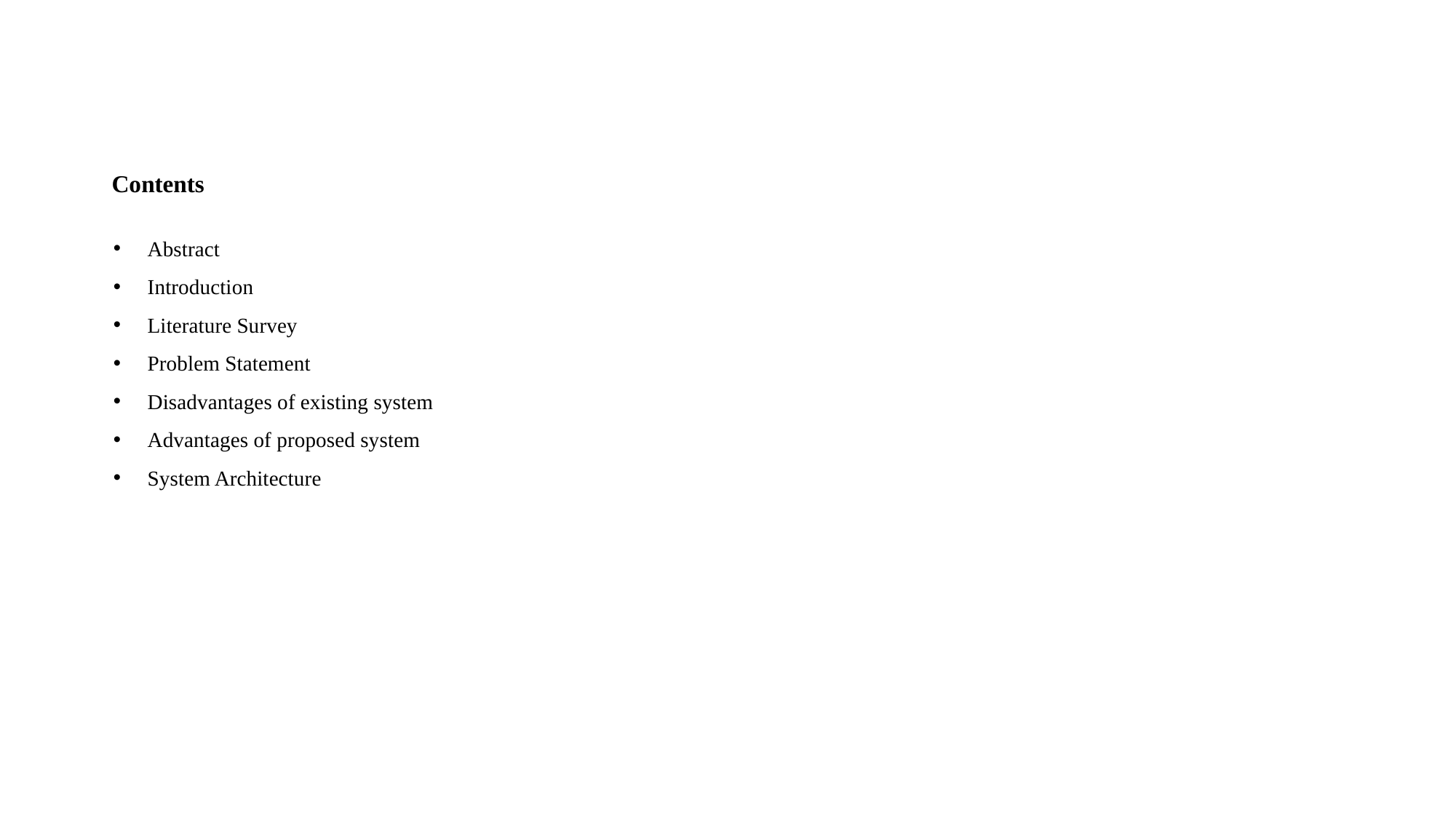

# Contents
Abstract
Introduction
Literature Survey
Problem Statement
Disadvantages of existing system
Advantages of proposed system
System Architecture